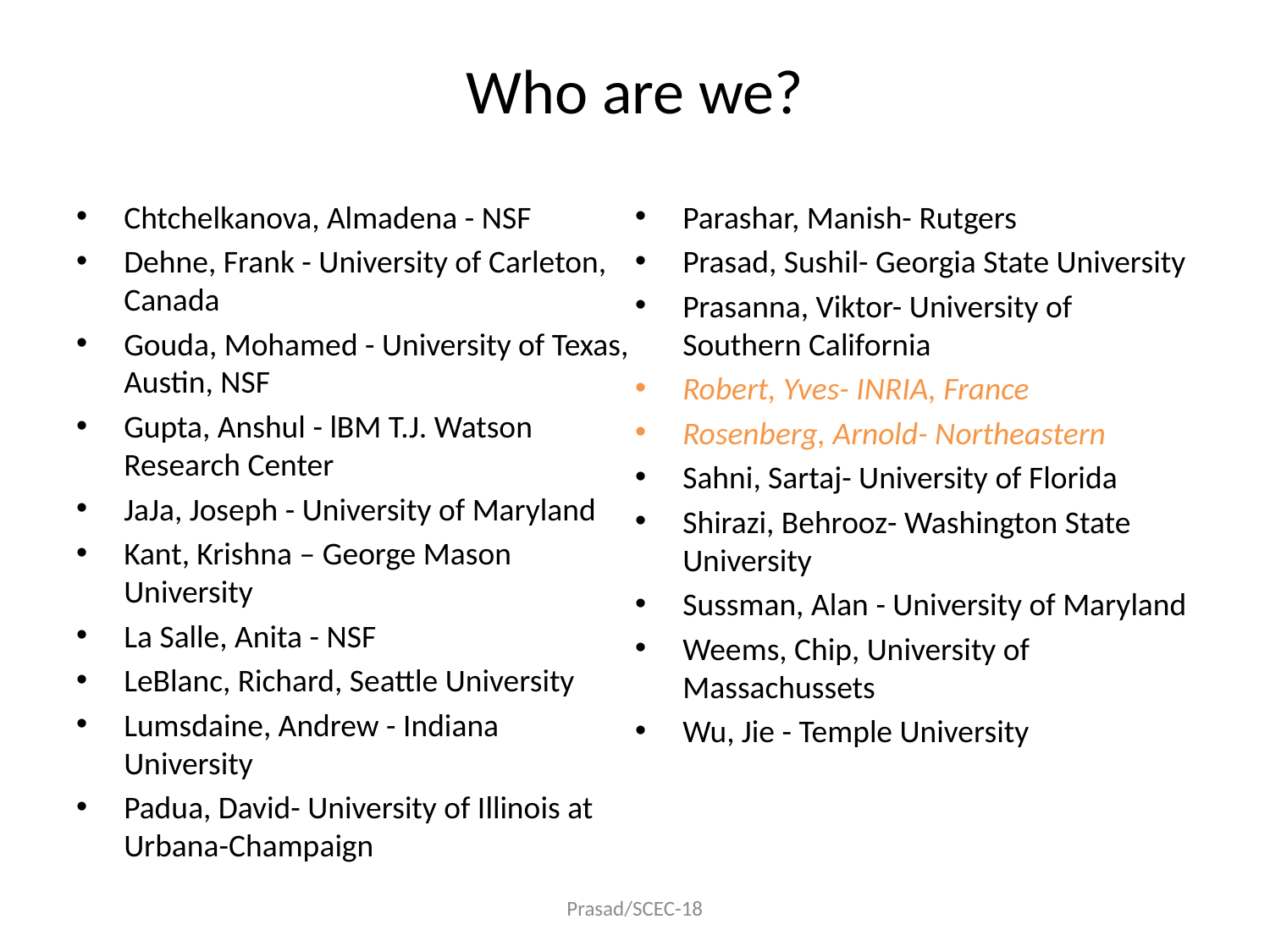

# Who are we?
Chtchelkanova, Almadena - NSF
Dehne, Frank - University of Carleton, Canada
Gouda, Mohamed - University of Texas, Austin, NSF
Gupta, Anshul - lBM T.J. Watson Research Center
JaJa, Joseph - University of Maryland
Kant, Krishna – George Mason University
La Salle, Anita - NSF
LeBlanc, Richard, Seattle University
Lumsdaine, Andrew - Indiana University
Padua, David- University of Illinois at Urbana-Champaign
Parashar, Manish- Rutgers
Prasad, Sushil- Georgia State University
Prasanna, Viktor- University of Southern California
Robert, Yves- INRIA, France
Rosenberg, Arnold- Northeastern
Sahni, Sartaj- University of Florida
Shirazi, Behrooz- Washington State University
Sussman, Alan - University of Maryland
Weems, Chip, University of Massachussets
Wu, Jie - Temple University
Prasad/SCEC-18